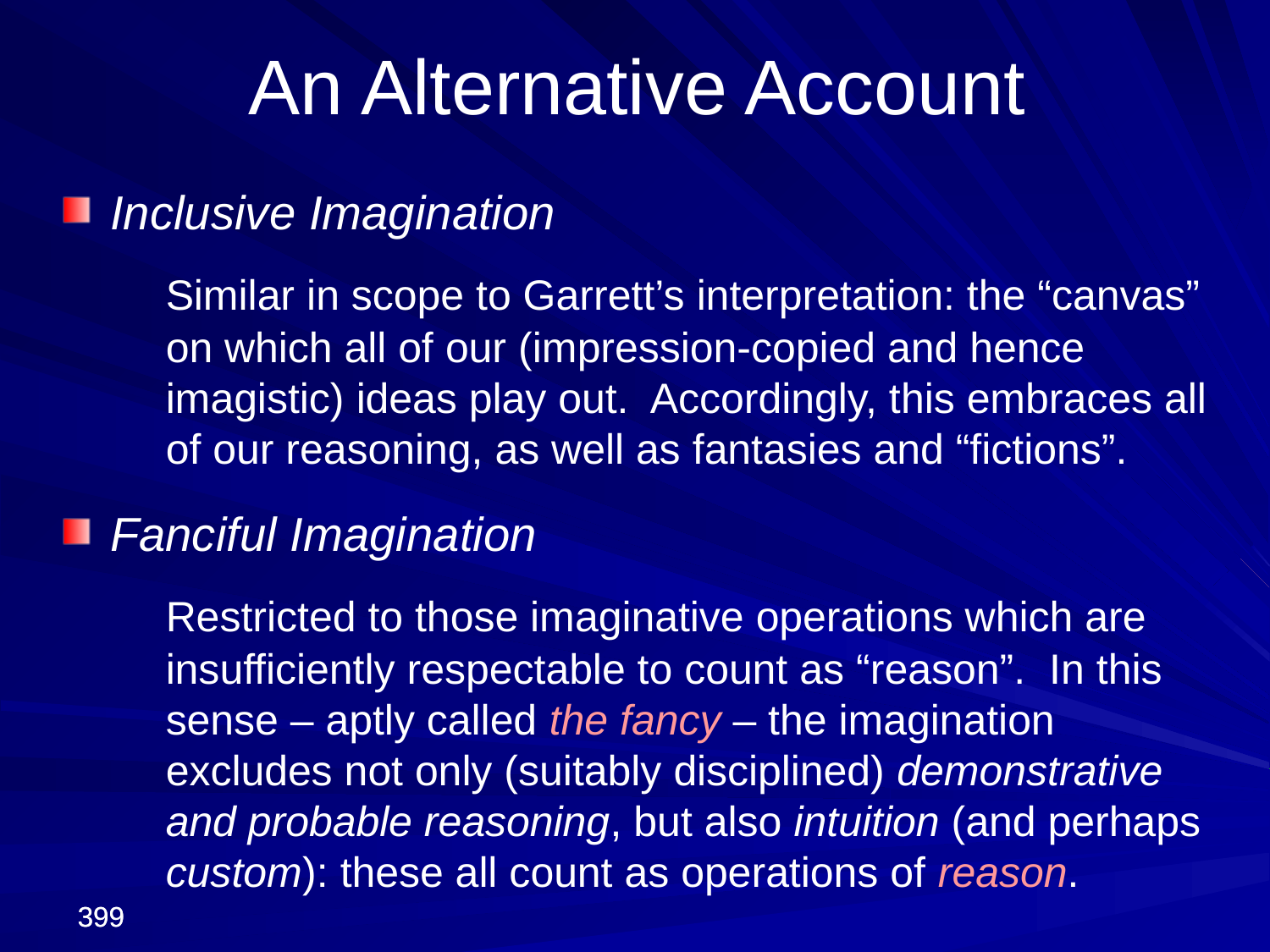

An Alternative Account
Inclusive Imagination
	Similar in scope to Garrett’s interpretation: the “canvas” on which all of our (impression-copied and hence imagistic) ideas play out.  Accordingly, this embraces all of our reasoning, as well as fantasies and “fictions”.
Fanciful Imagination
	Restricted to those imaginative operations which are insufficiently respectable to count as “reason”.  In this sense – aptly called the fancy – the imagination excludes not only (suitably disciplined) demonstrative and probable reasoning, but also intuition (and perhaps custom): these all count as operations of reason.
399
399